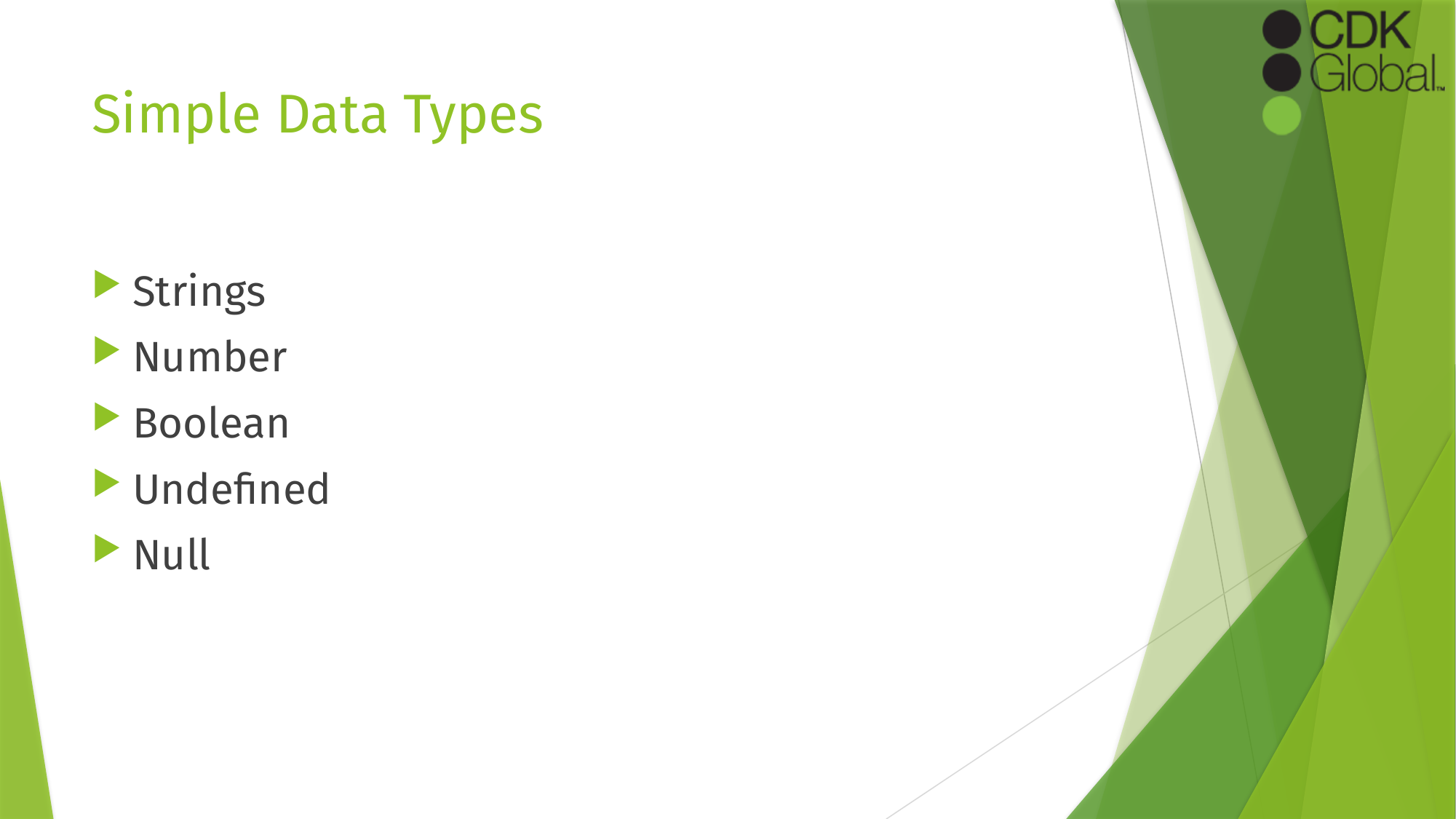

# Simple Data Types
Strings
Number
Boolean
Undefined
Null